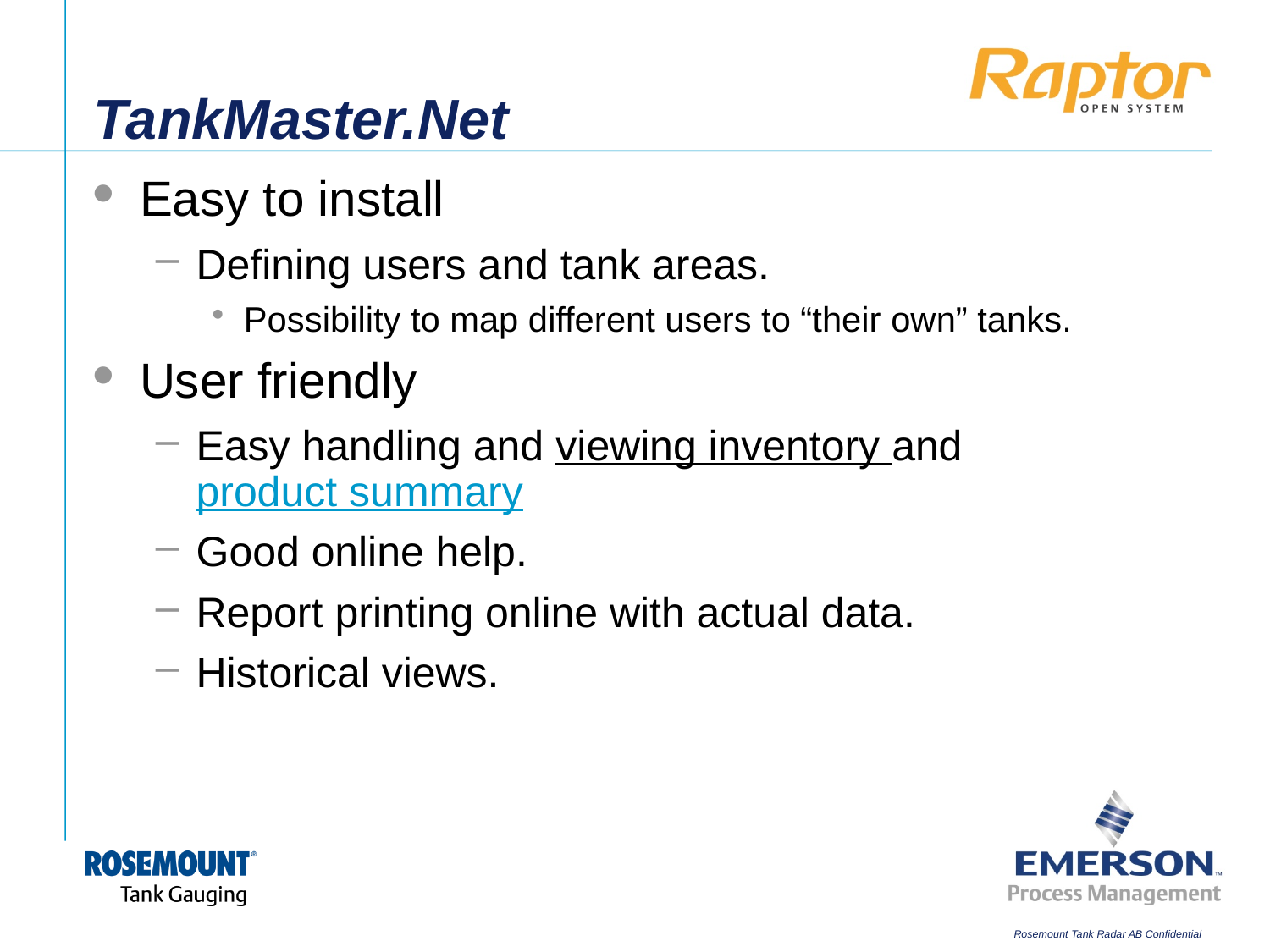

# TankMaster.Net
Easy to install
Defining users and tank areas.
Possibility to map different users to “their own” tanks.
User friendly
Easy handling and viewing inventory and product summary
Good online help.
Report printing online with actual data.
Historical views.